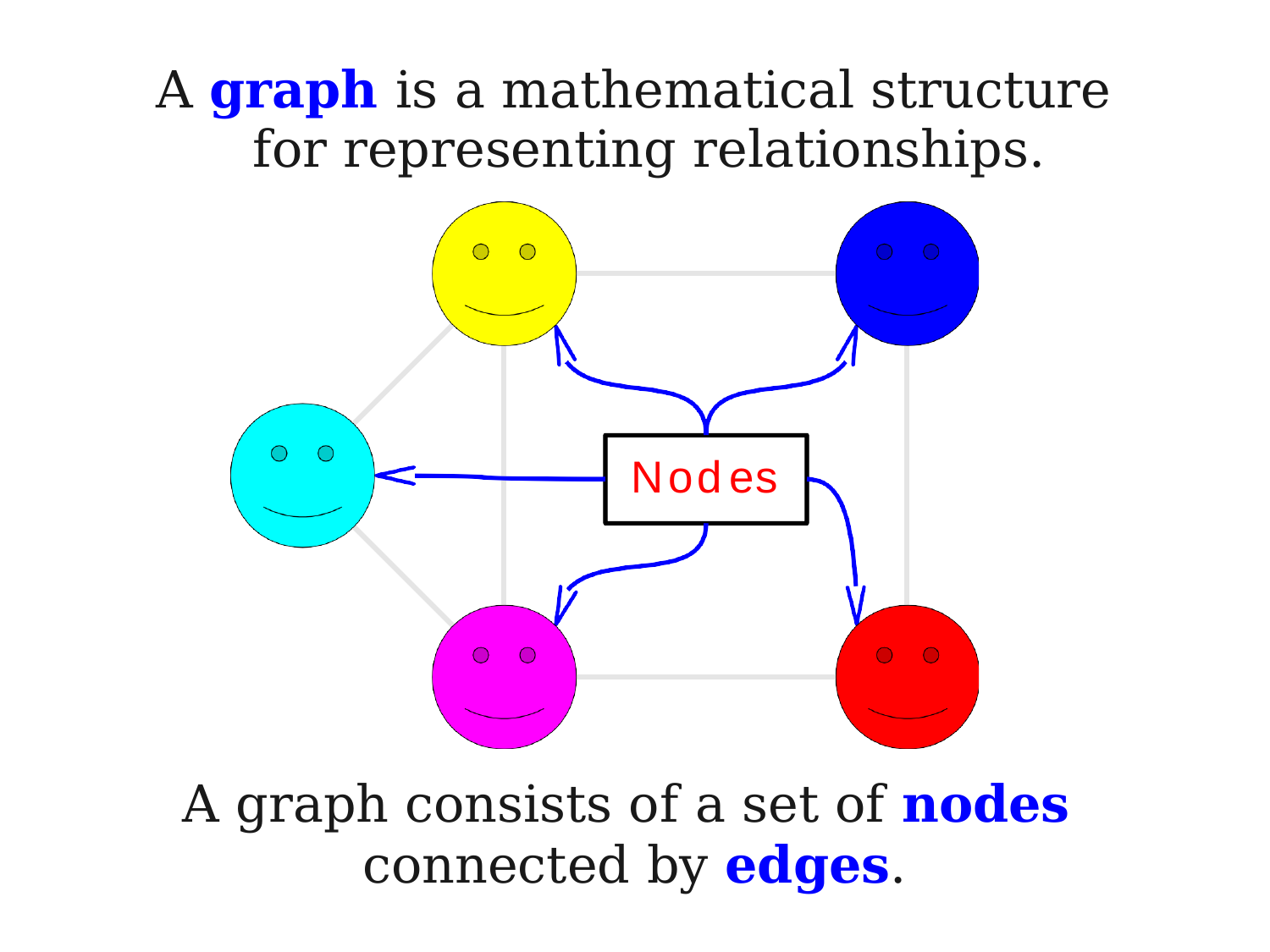

# A graph is a mathematical structure  for representing relationships.

Nodes

A graph consists of a set of nodes
connected by edges.